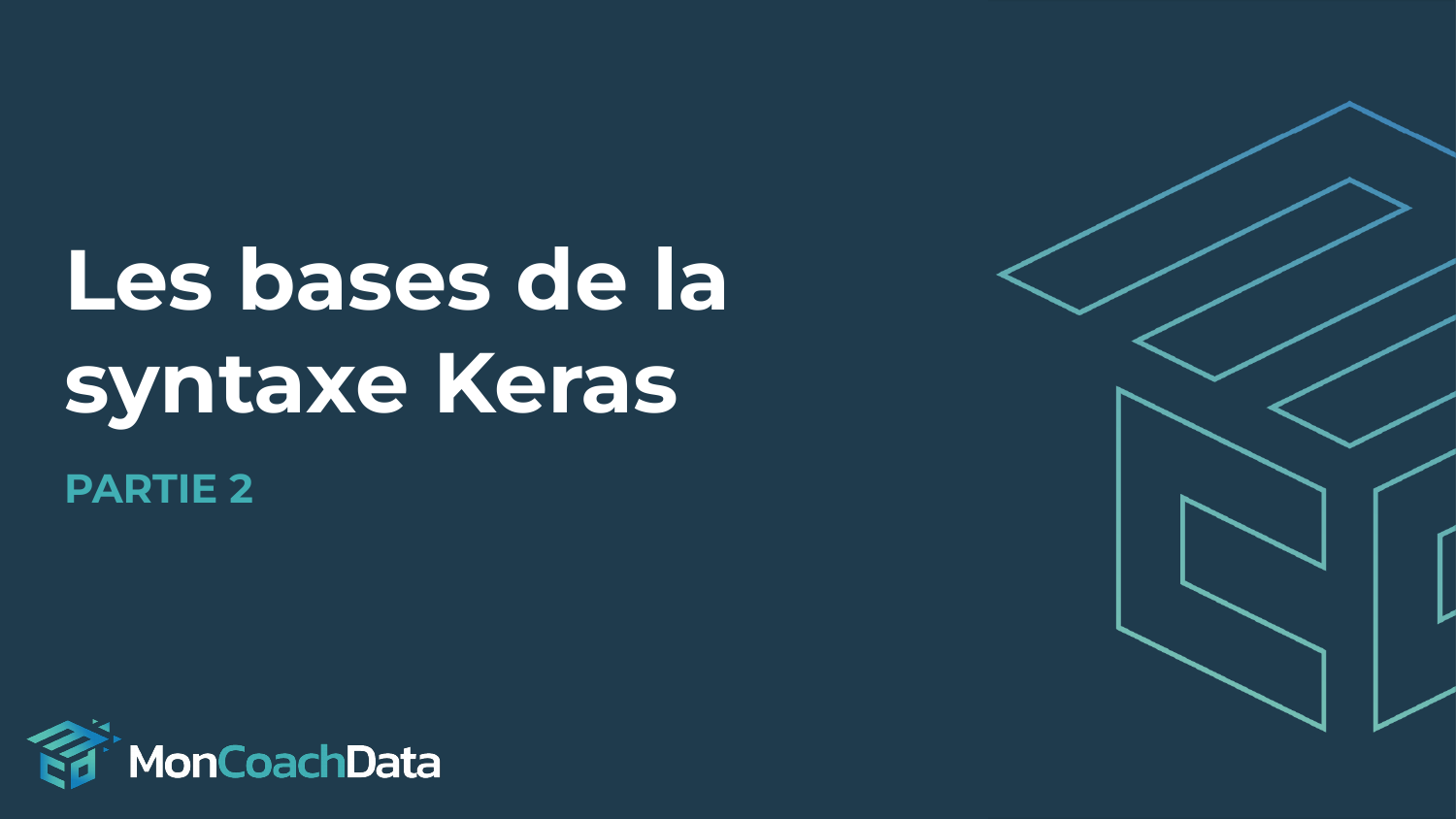

# Les bases de la syntaxe Keras
PARTIE 2